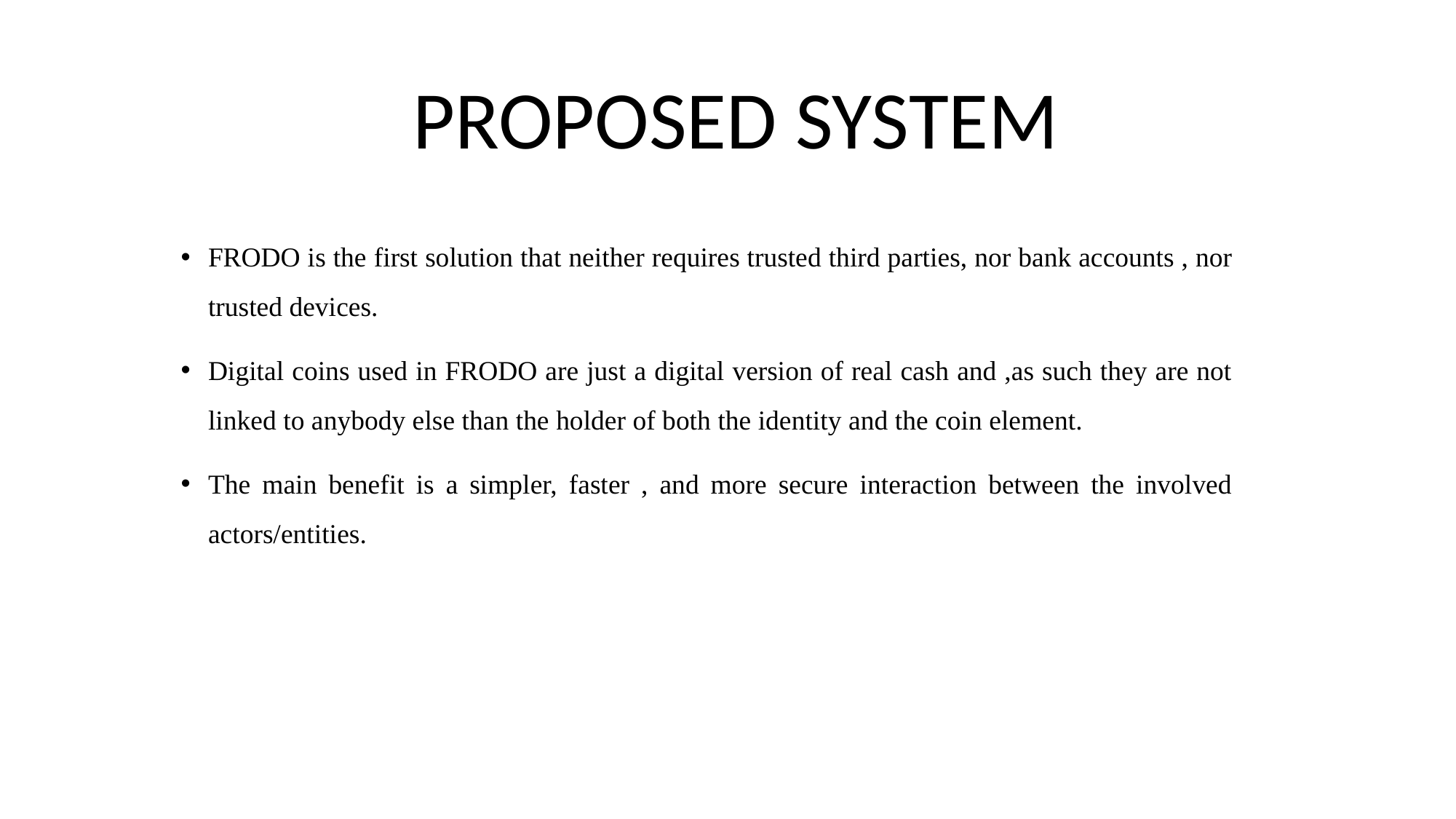

# PROPOSED SYSTEM
FRODO is the first solution that neither requires trusted third parties, nor bank accounts , nor trusted devices.
Digital coins used in FRODO are just a digital version of real cash and ,as such they are not linked to anybody else than the holder of both the identity and the coin element.
The main benefit is a simpler, faster , and more secure interaction between the involved actors/entities.